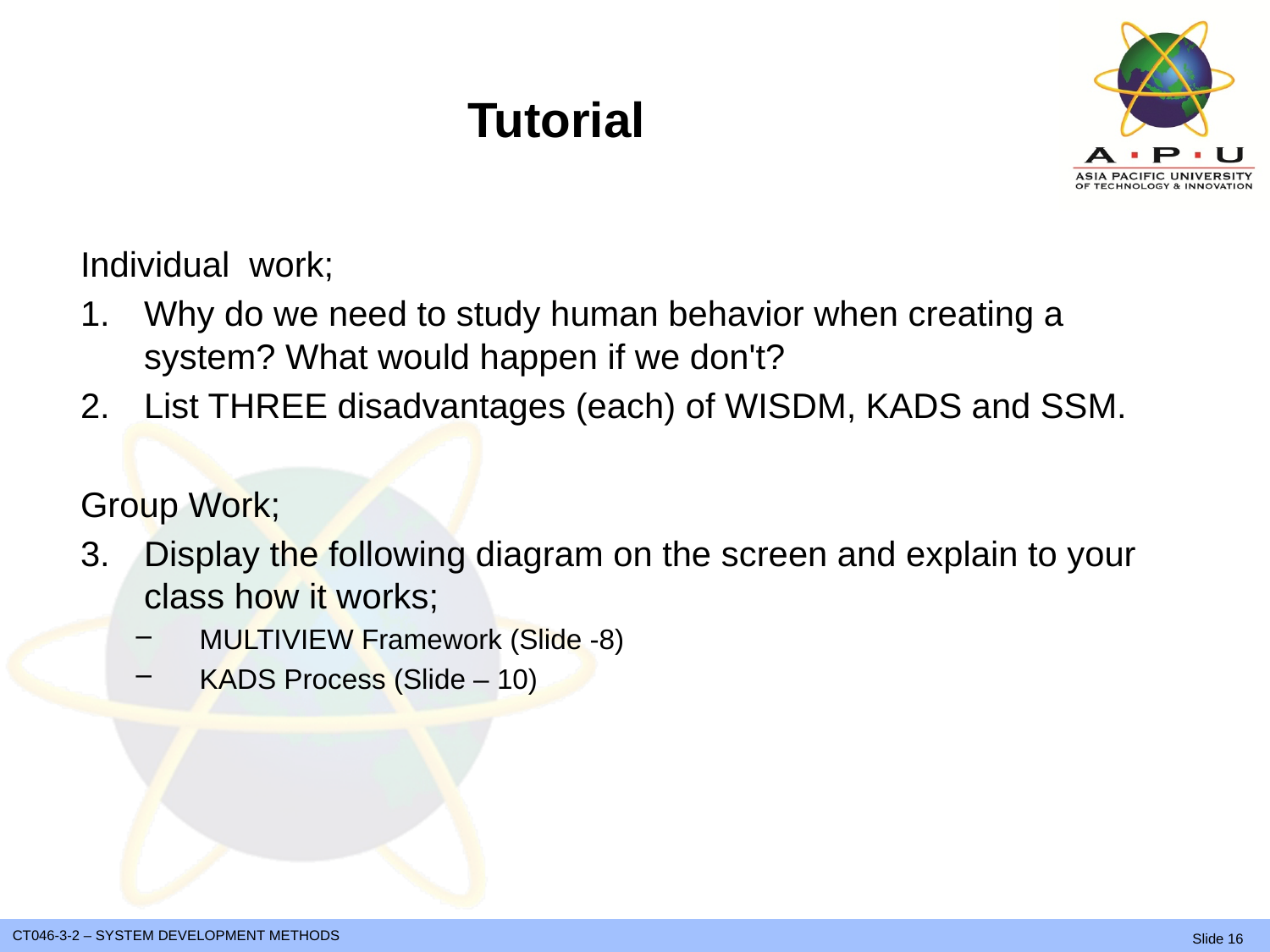

# Tutorial
Individual  work;
Why do we need to study human behavior when creating a system? What would happen if we don't?
List THREE disadvantages (each) of WISDM, KADS and SSM.

Group Work;
Display the following diagram on the screen and explain to your class how it works;
MULTIVIEW Framework (Slide -8)
KADS Process (Slide – 10)